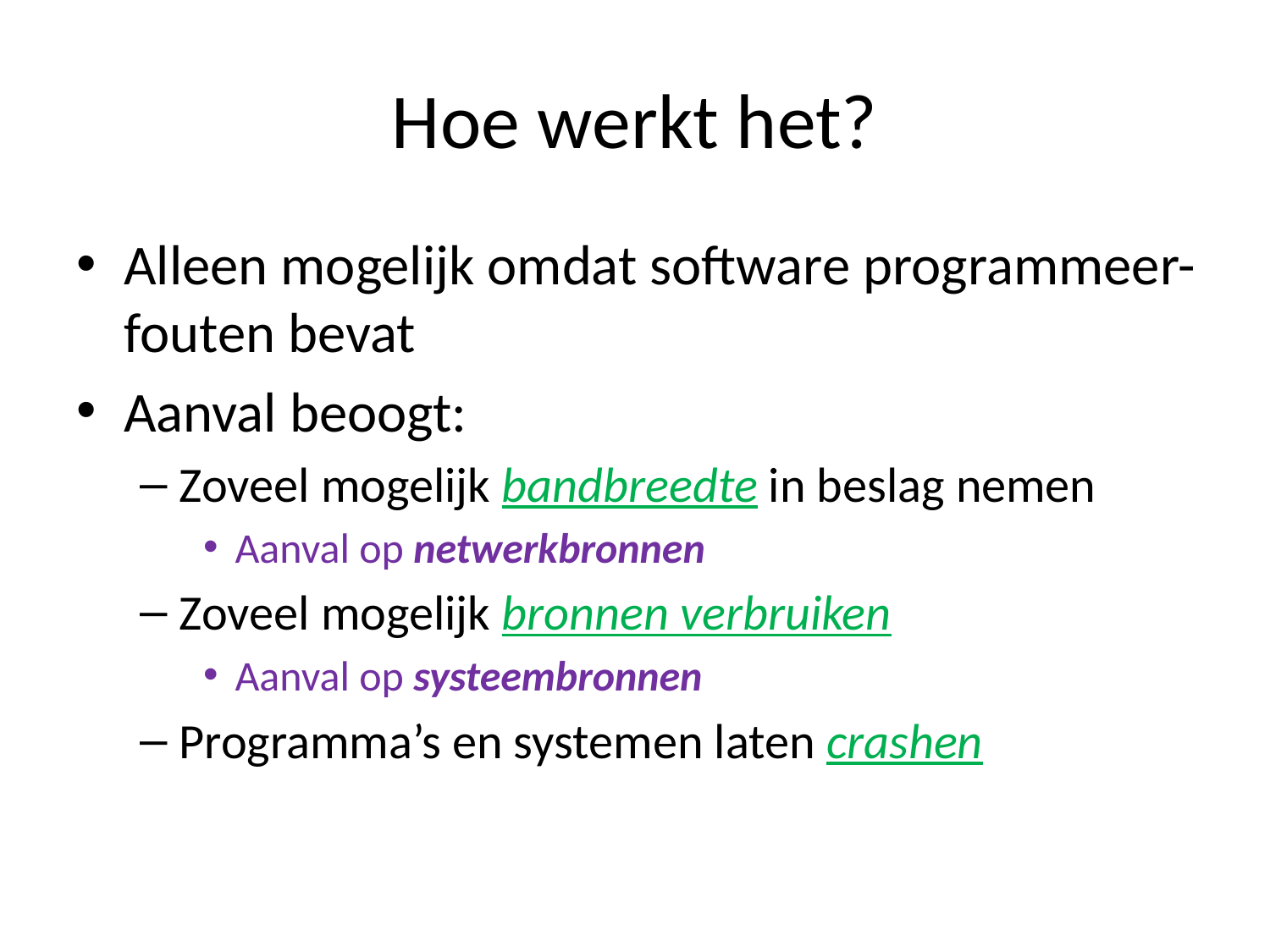

# Hoe werkt het?
Alleen mogelijk omdat software programmeer- fouten bevat
Aanval beoogt:
Zoveel mogelijk bandbreedte in beslag nemen
Aanval op netwerkbronnen
Zoveel mogelijk bronnen verbruiken
Aanval op systeembronnen
Programma’s en systemen laten crashen